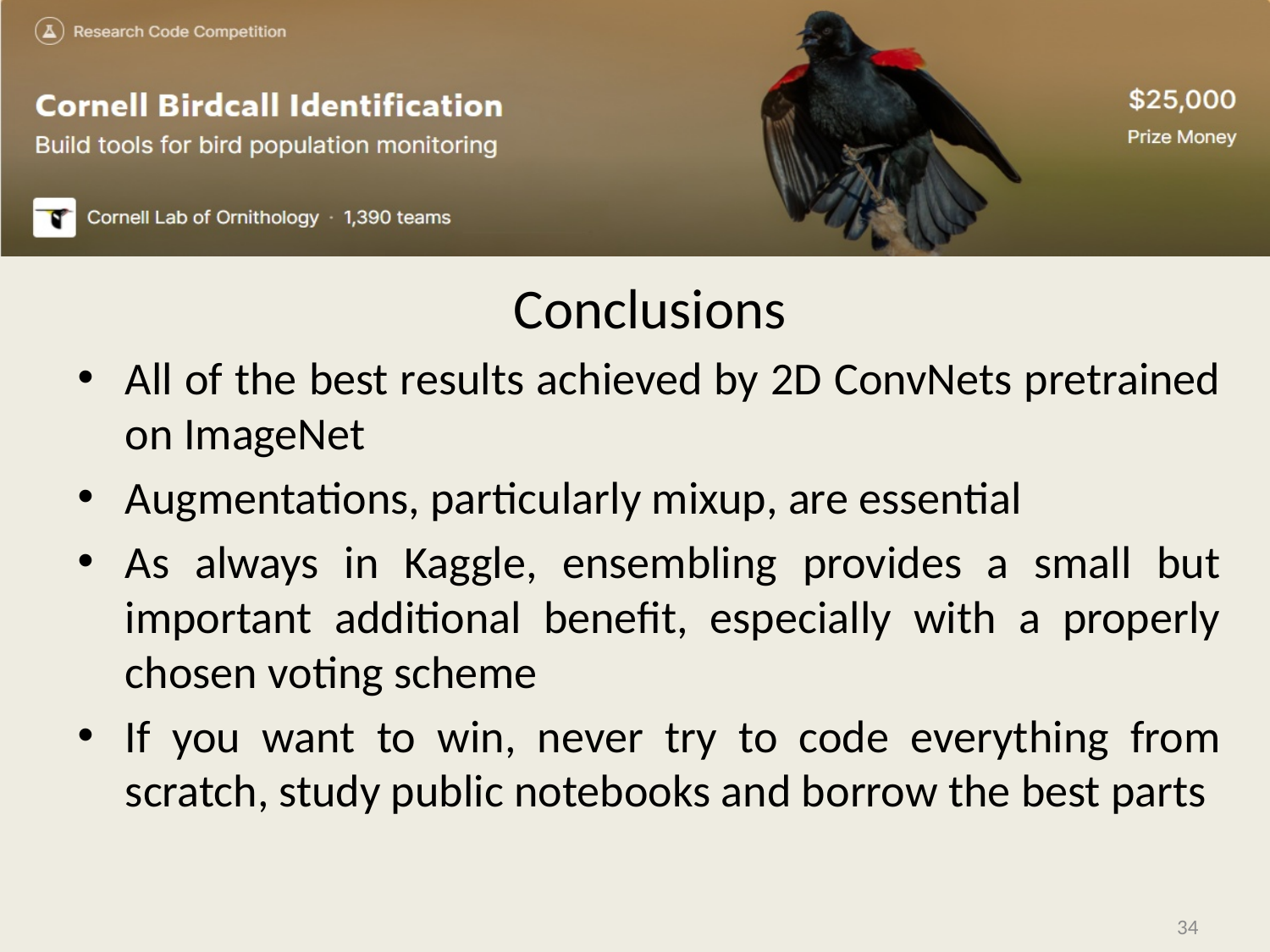

Conclusions
All of the best results achieved by 2D ConvNets pretrained on ImageNet
Augmentations, particularly mixup, are essential
As always in Kaggle, ensembling provides a small but important additional benefit, especially with a properly chosen voting scheme
If you want to win, never try to code everything from scratch, study public notebooks and borrow the best parts
34